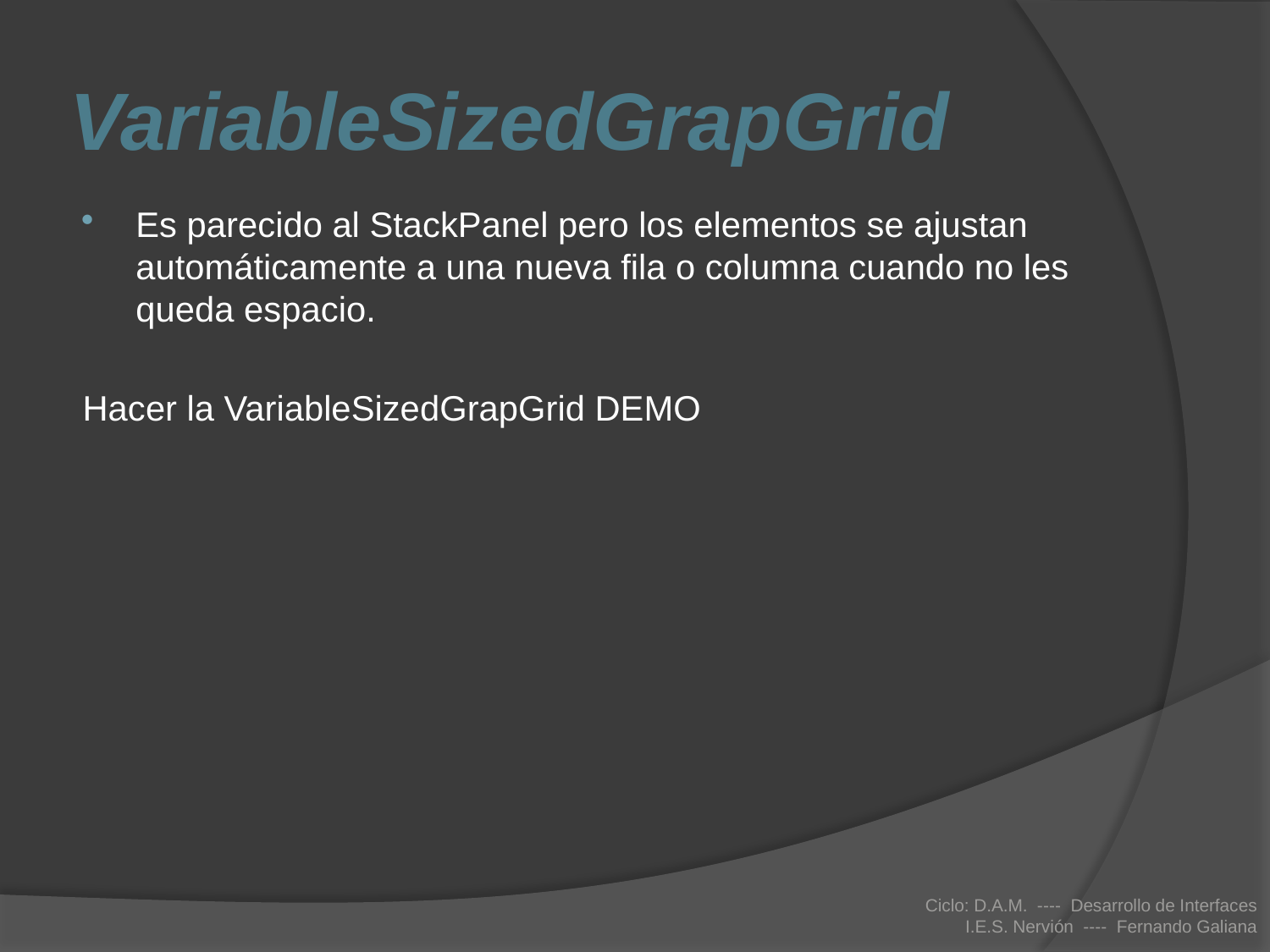

# VariableSizedGrapGrid
Es parecido al StackPanel pero los elementos se ajustan automáticamente a una nueva fila o columna cuando no les queda espacio.

Hacer la VariableSizedGrapGrid DEMO

Ciclo: D.A.M.  ----  Desarrollo de Interfaces
I.E.S. Nervión  ----  Fernando Galiana